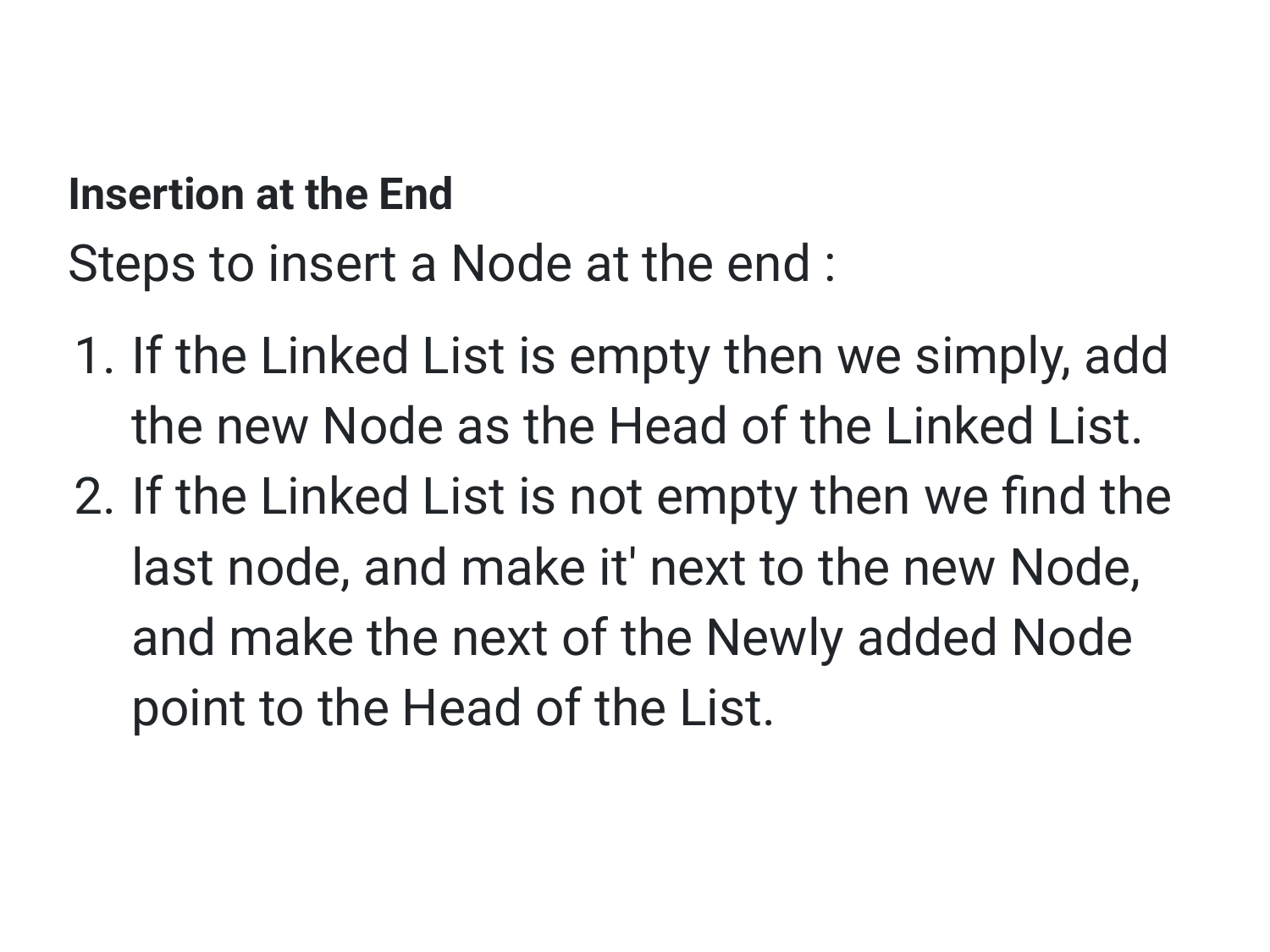

Insertion at the End
Steps to insert a Node at the end :
If the Linked List is empty then we simply, add the new Node as the Head of the Linked List.
If the Linked List is not empty then we find the last node, and make it' next to the new Node, and make the next of the Newly added Node point to the Head of the List.